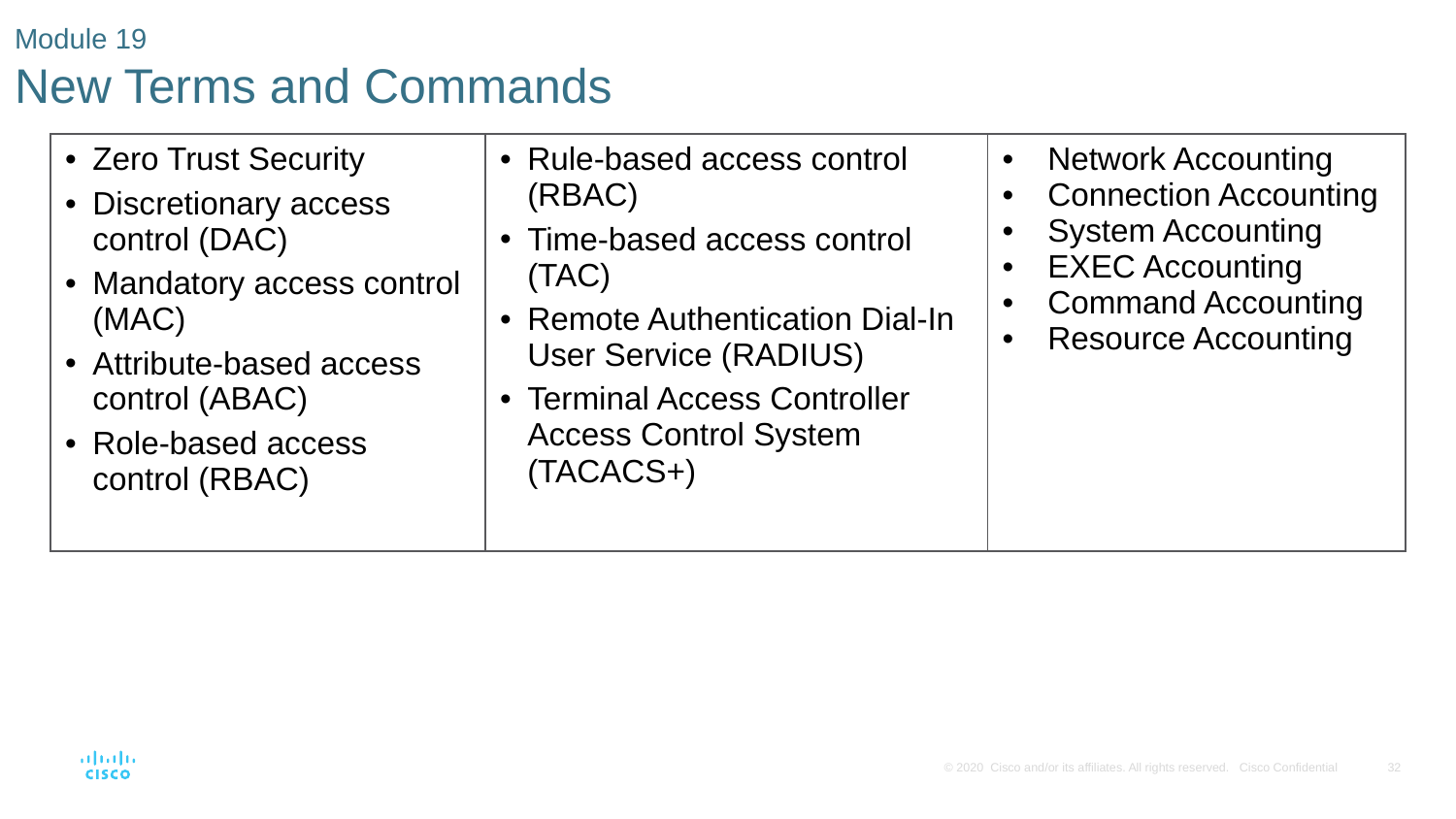

# Module 19 New Terms and Commands
| Zero Trust Security Discretionary access control (DAC) Mandatory access control (MAC) Attribute-based access control (ABAC) Role-based access control (RBAC) | Rule-based access control (RBAC) Time-based access control (TAC) Remote Authentication Dial-In User Service (RADIUS) Terminal Access Controller Access Control System (TACACS+) | Network Accounting Connection Accounting System Accounting EXEC Accounting Command Accounting Resource Accounting |
| --- | --- | --- |